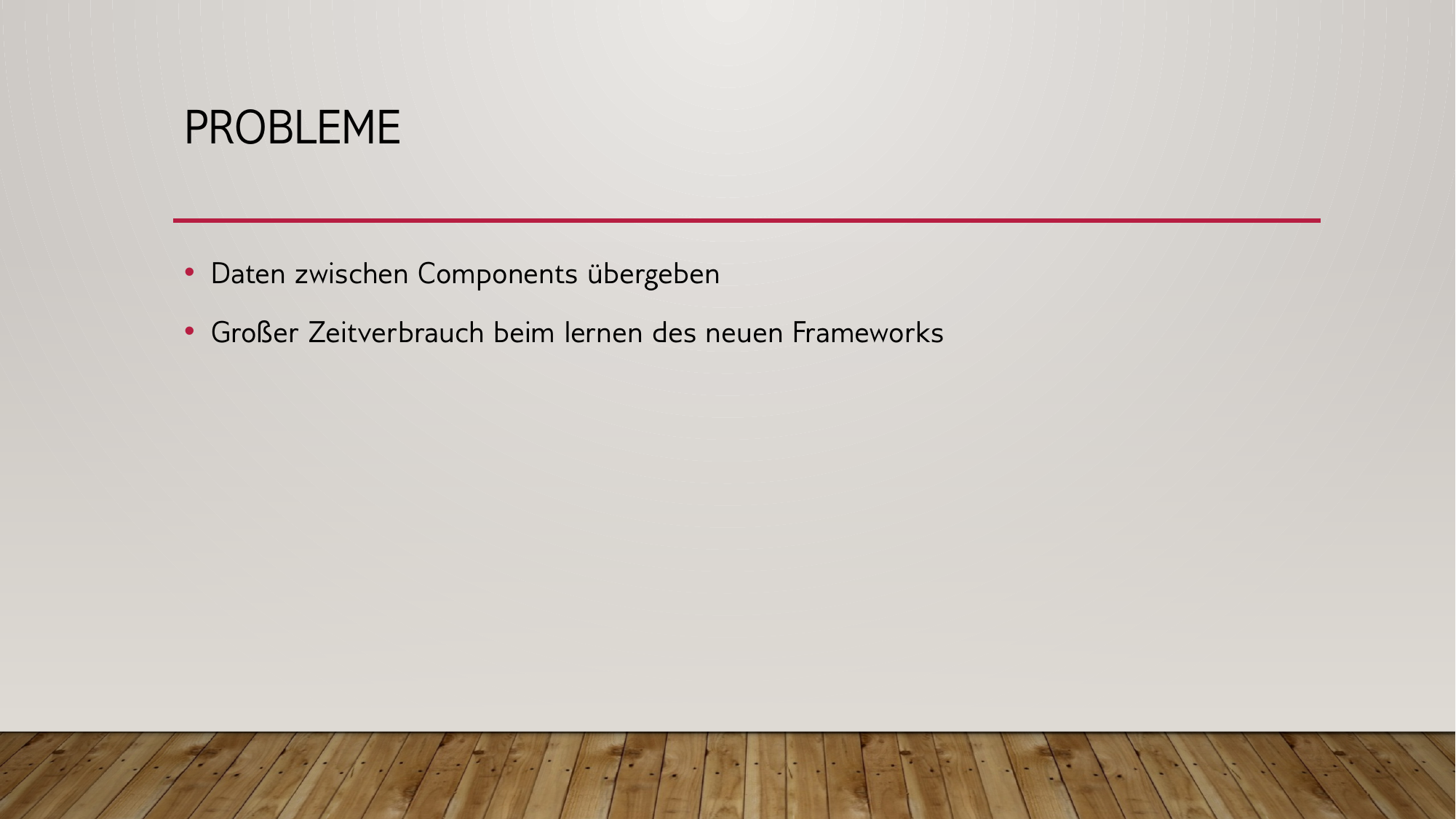

# Probleme
Daten zwischen Components übergeben
Großer Zeitverbrauch beim lernen des neuen Frameworks